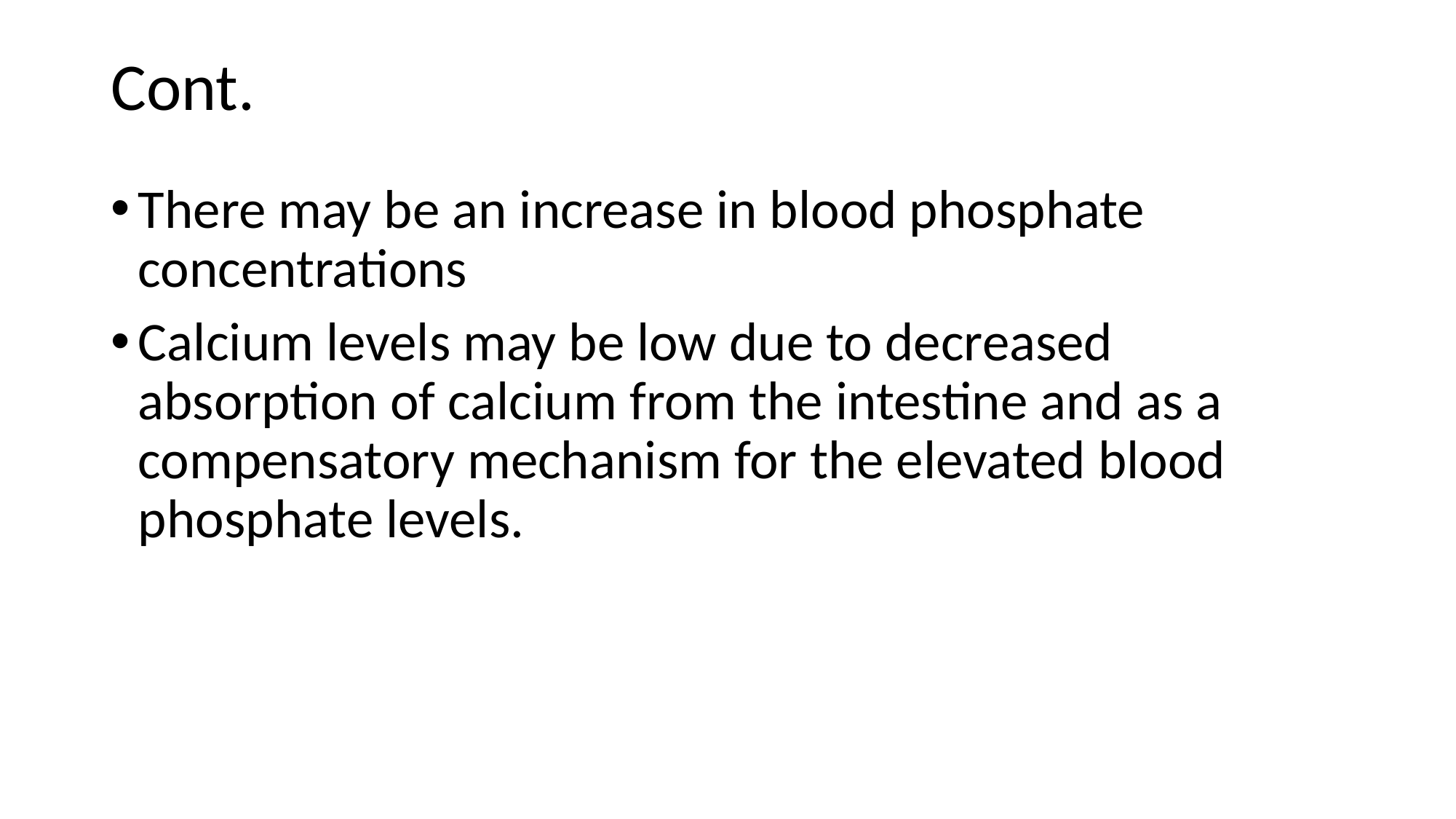

# Cont.
There may be an increase in blood phosphate concentrations
Calcium levels may be low due to decreased absorption of calcium from the intestine and as a compensatory mechanism for the elevated blood phosphate levels.